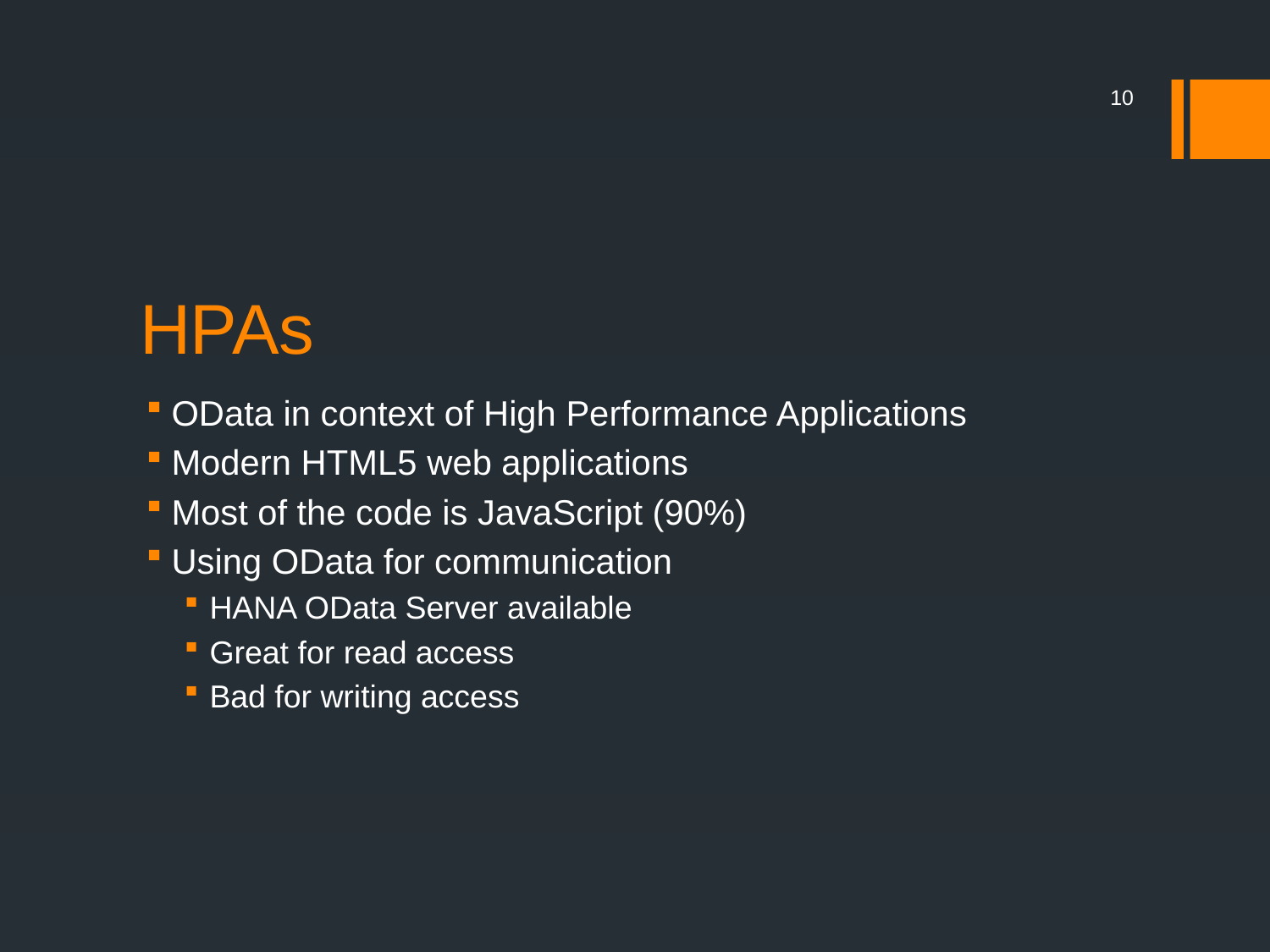

10
# HPAs
OData in context of High Performance Applications
Modern HTML5 web applications
Most of the code is JavaScript (90%)
Using OData for communication
HANA OData Server available
Great for read access
Bad for writing access